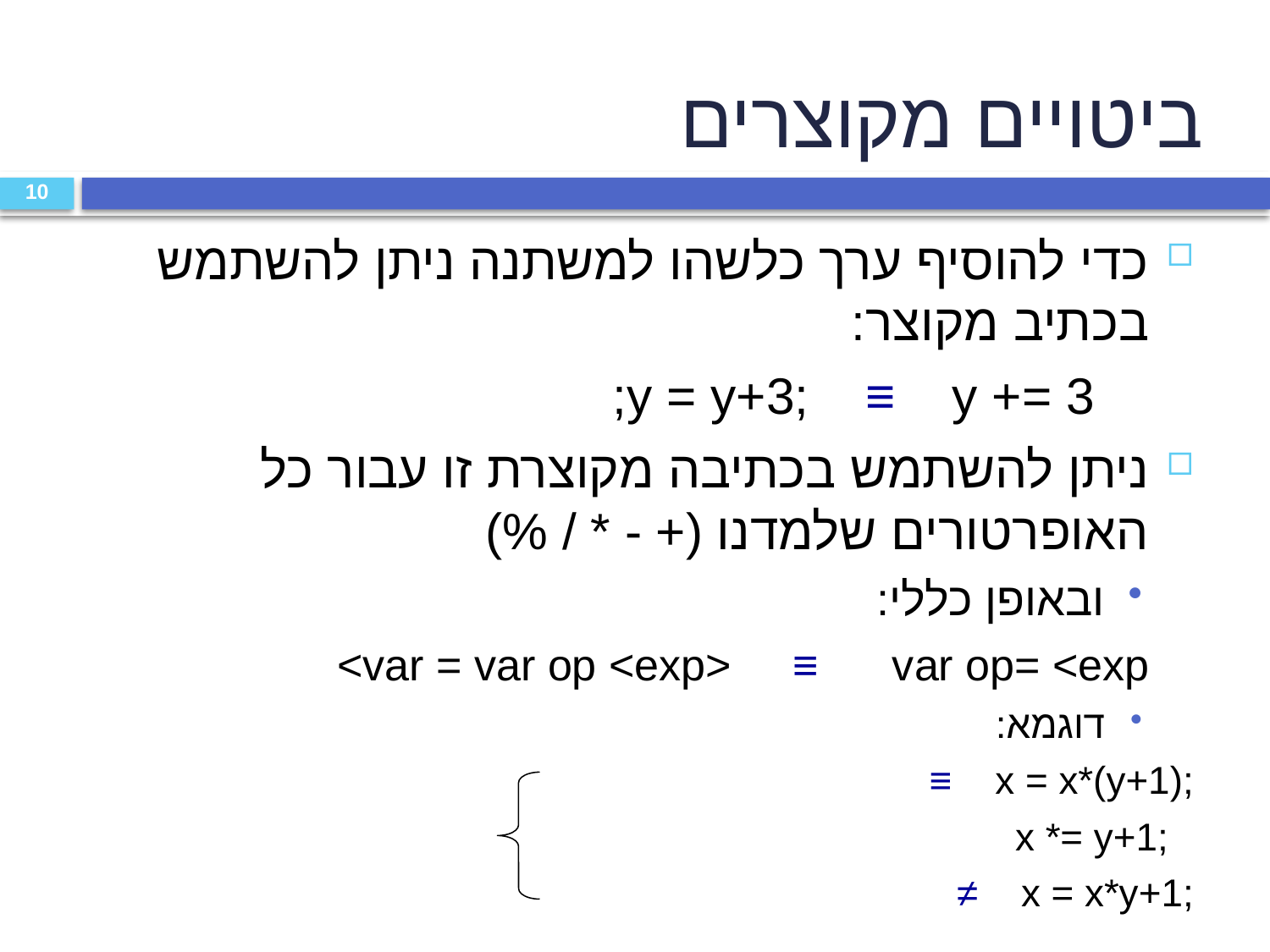

ביטויים מקוצרים
10
כדי להוסיף ערך כלשהו למשתנה ניתן להשתמש בכתיב מקוצר:
       y = y+3;    ≡    y += 3;
ניתן להשתמש בכתיבה מקוצרת זו עבור כל האופרטורים שלמדנו (+ - * / %)
ובאופן כללי:
		var = var op <exp>     ≡      var op= <exp>
דוגמא:
      	                                ≡    x = x*(y+1);
			  			       x *= y+1;
   				       ≠    x = x*y+1;